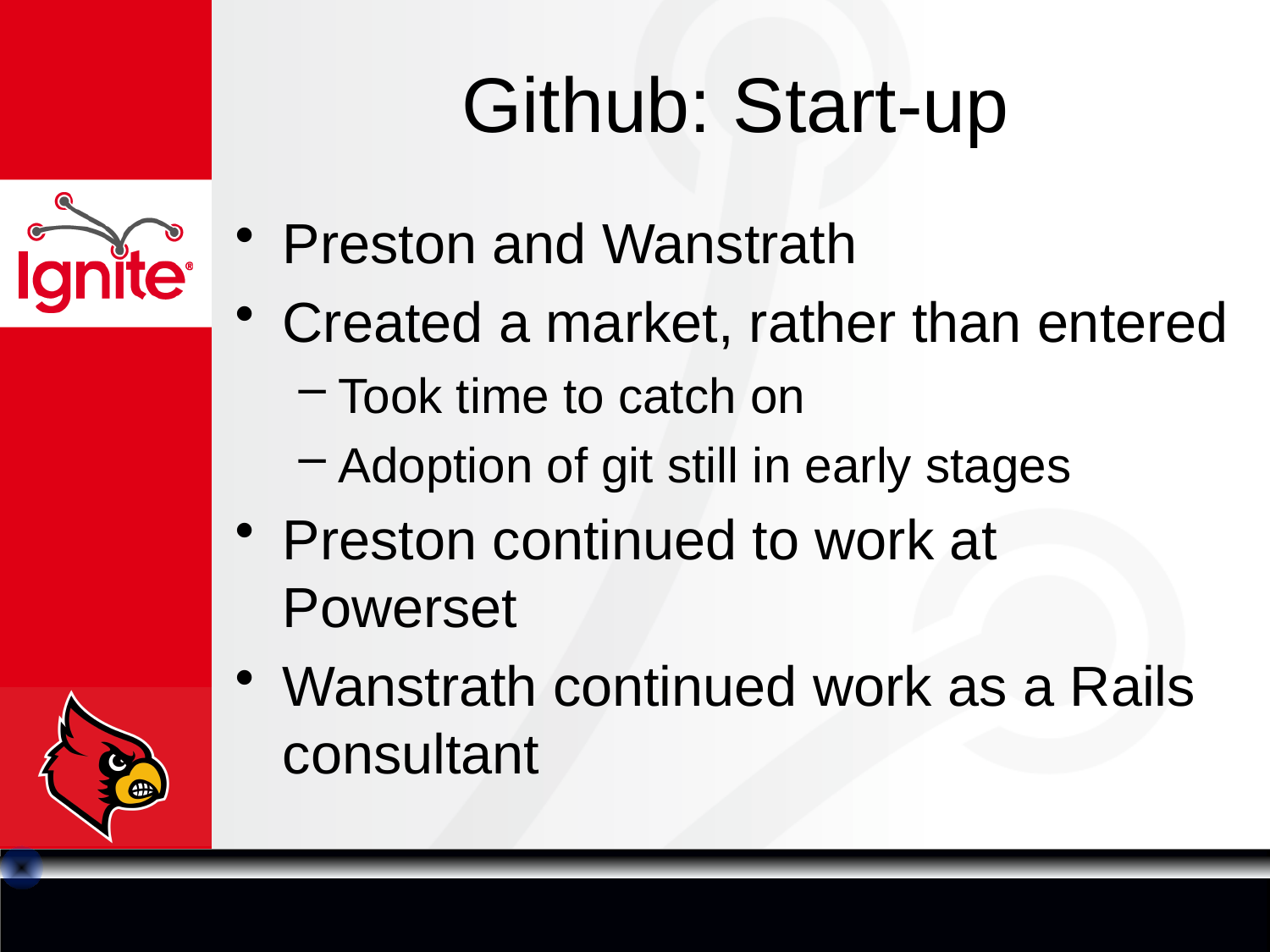

# Github: Start-up
Preston and Wanstrath
Created a market, rather than entered
Took time to catch on
Adoption of git still in early stages
Preston continued to work at Powerset
Wanstrath continued work as a Rails consultant